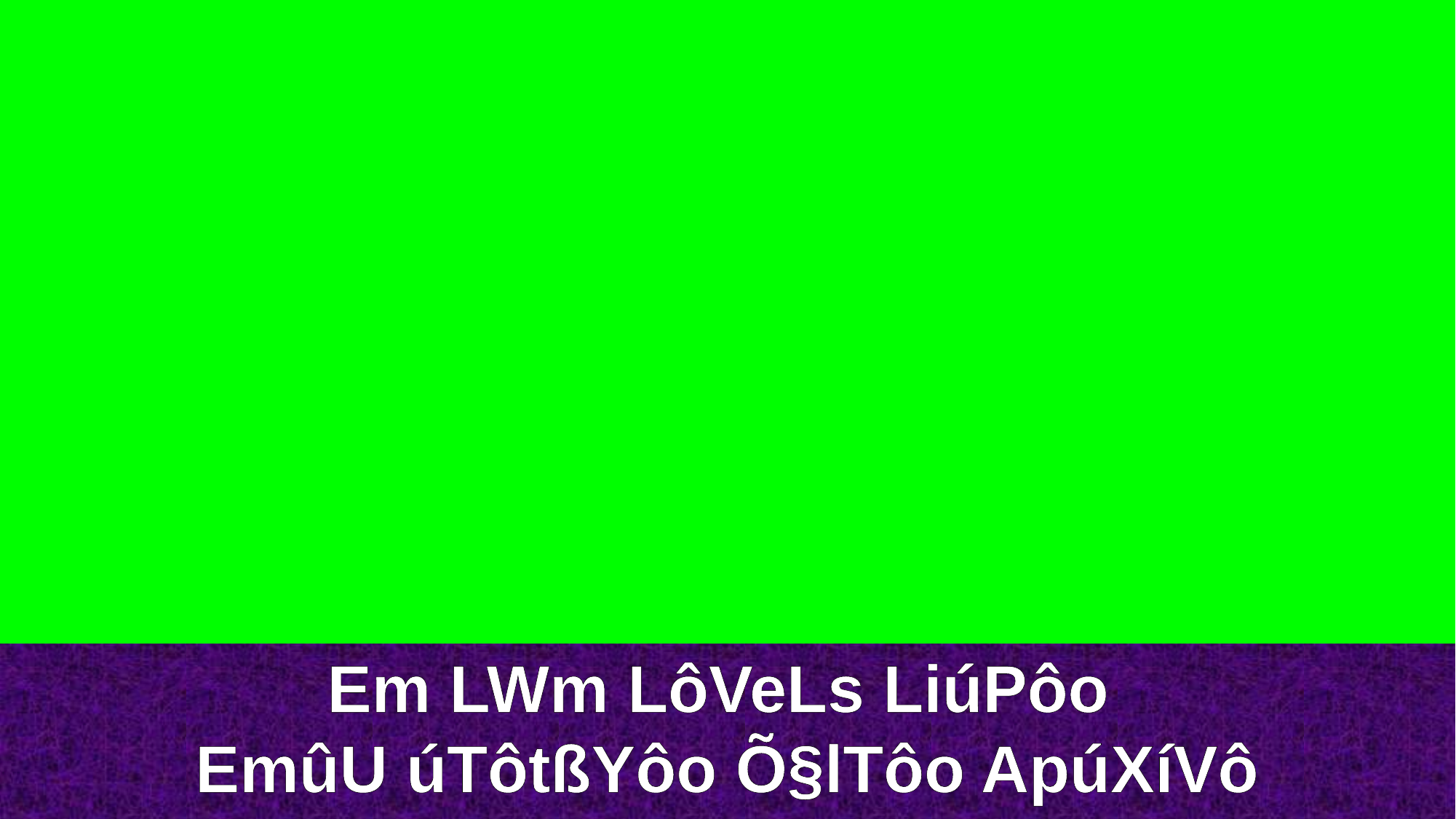

Em LWm LôVeLs LiúPôo
EmûU úTôtßYôo Õ§lTôo ApúXíVô